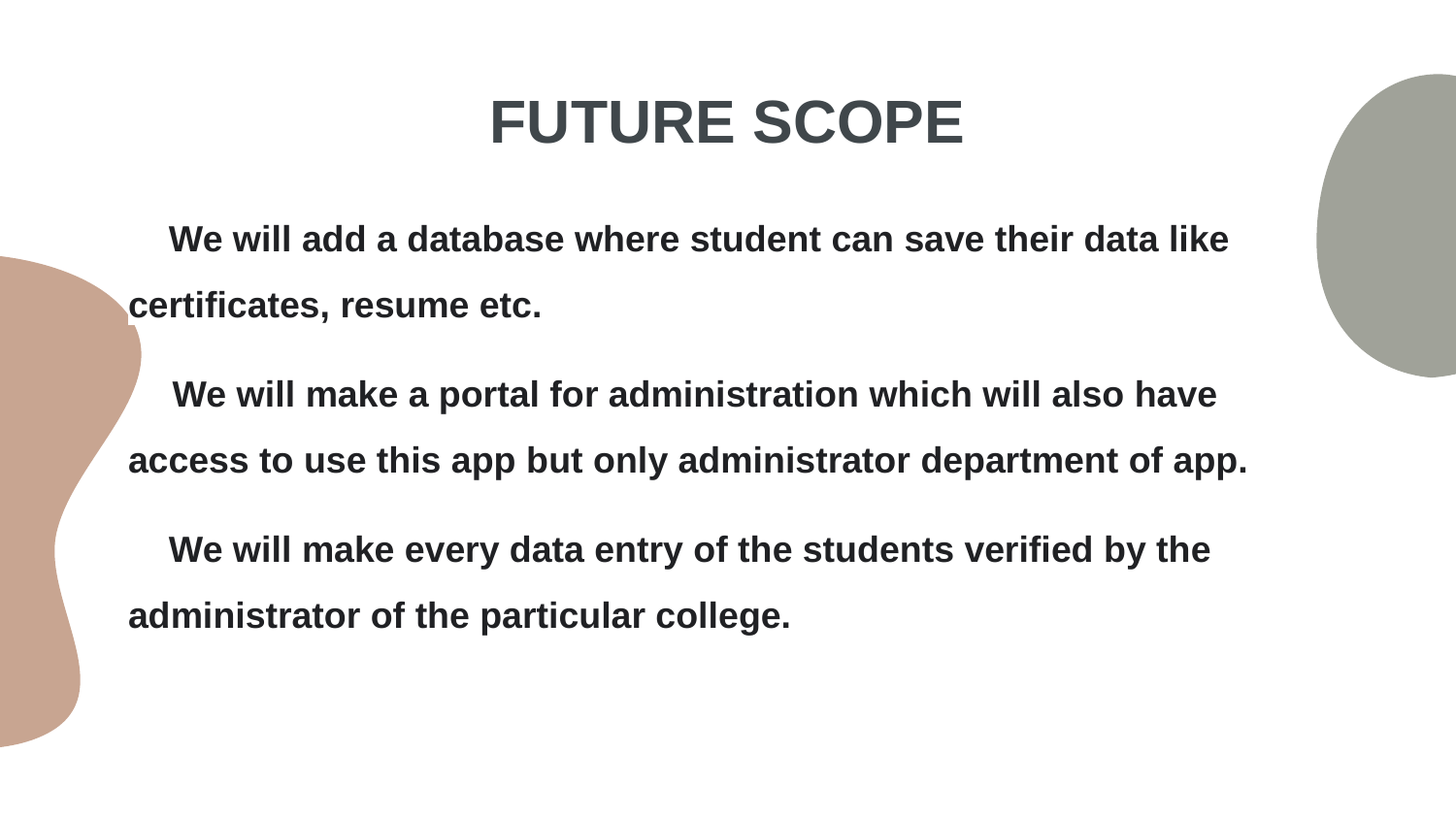

# FUTURE SCOPE
    We will add a database where student can save their data like certificates, resume etc.
     We will make a portal for administration which will also have access to use this app but only administrator department of app.
    We will make every data entry of the students verified by the administrator of the particular college.